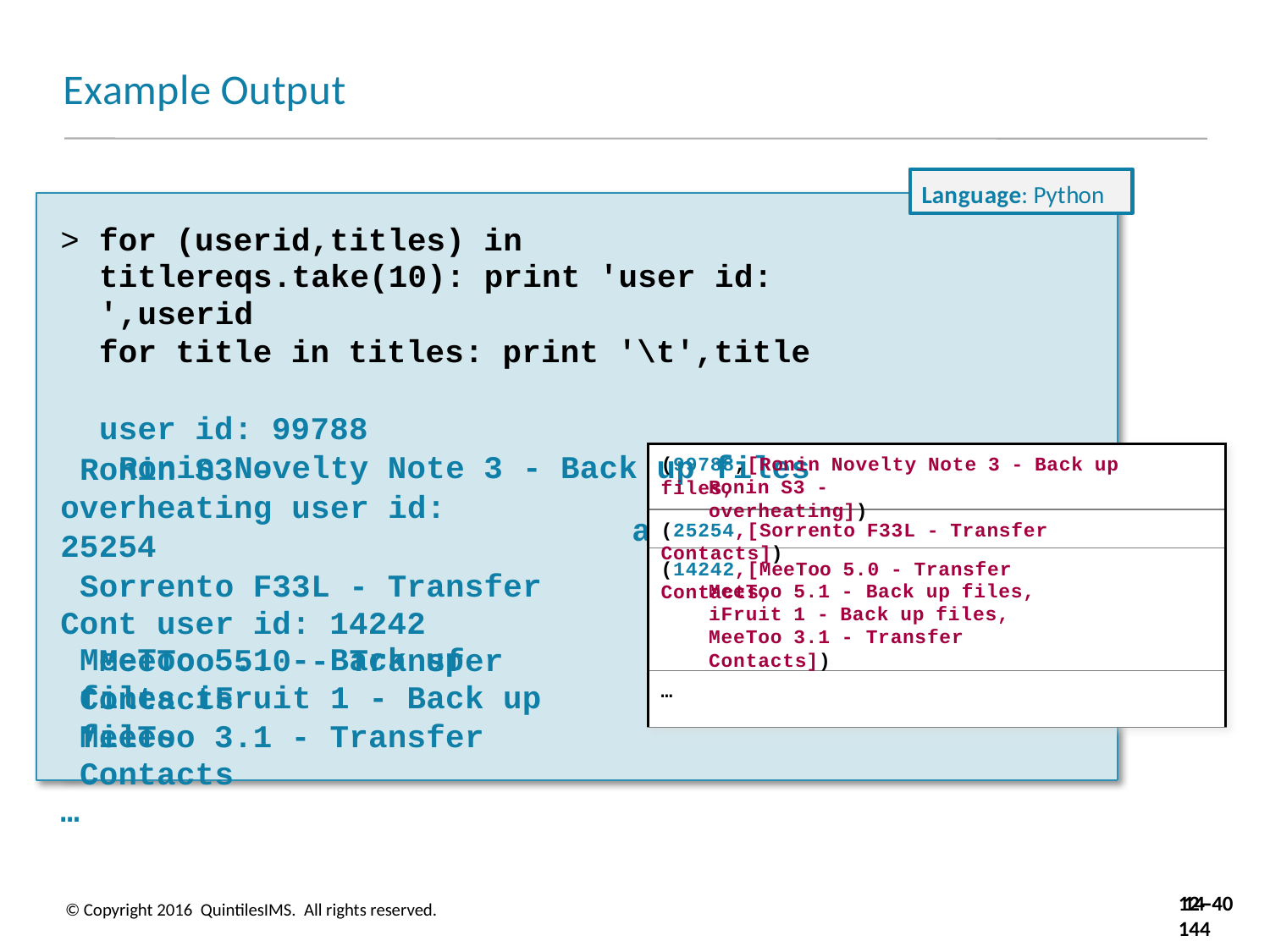

# Example Output

Language: Python
> for (userid,titles) in titlereqs.take(10): print 'user id: ',userid
for title in titles: print '\t',title

user id: 99788
Ronin Novelty Note 3 - Back up files

Ronin S3 – overheating user id: 25254
Sorrento F33L - Transfer Cont user id: 14242
MeeToo 5.0 - Transfer Contacts
(99788,[Ronin Novelty Note 3 - Back up files,
Ronin S3 - overheating])
acts

(25254,[Sorrento F33L - Transfer Contacts])

(14242,[MeeToo 5.0 - Transfer Contacts,
MeeToo 5.1 - Back up files, iFruit 1 - Back up files, MeeToo 3.1 - Transfer Contacts])
MeeToo 5.1 - Back up files iFruit 1 - Back up files

…
MeeToo 3.1 - Transfer Contacts
…

12-144
14-40
© Copyright 2016  QuintilesIMS.  All rights reserved.